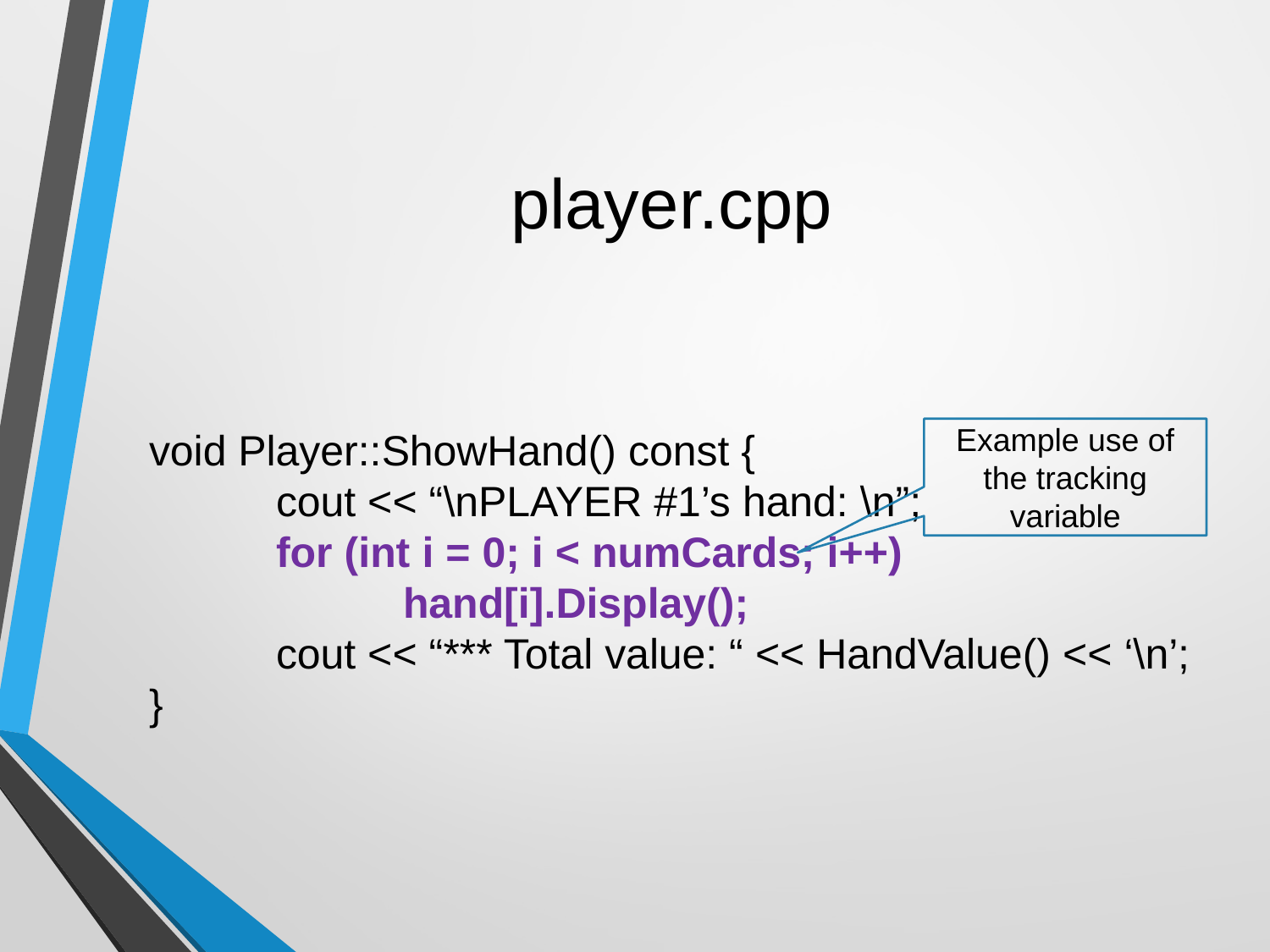

# player.cpp
void Player::ShowHand() const {
	cout << “\nPLAYER #1’s hand: \n”;
	for (int i = 0; i < numCards; i++)
		hand[i].Display();
	cout << “*** Total value: “ << HandValue() << ‘\n’;
}

Example use of the tracking variable